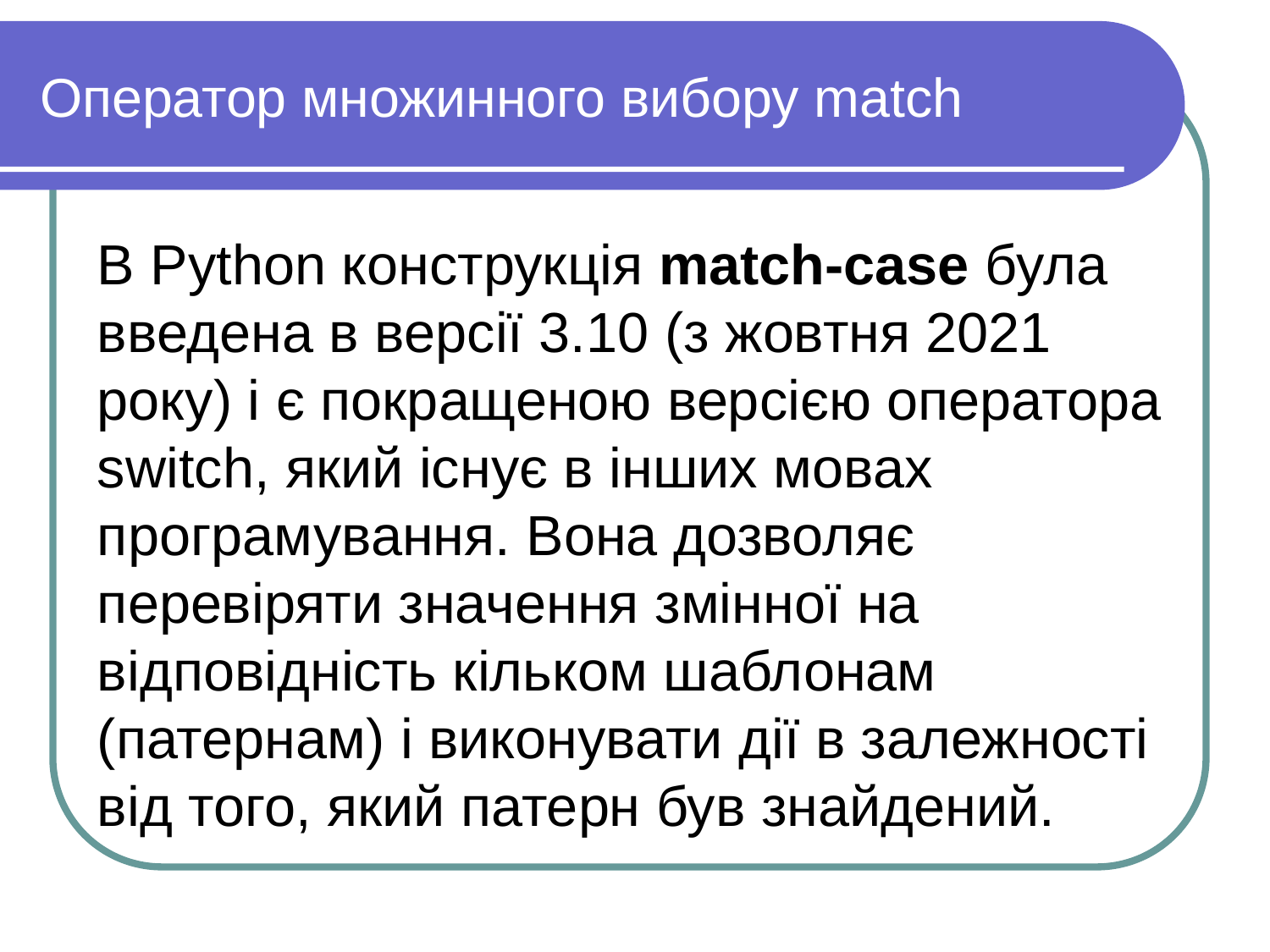

# Оператор множинного вибору match
В Python конструкція match-case була введена в версії 3.10 (з жовтня 2021 року) і є покращеною версією оператора switch, який існує в інших мовах програмування. Вона дозволяє перевіряти значення змінної на відповідність кільком шаблонам (патернам) і виконувати дії в залежності від того, який патерн був знайдений.